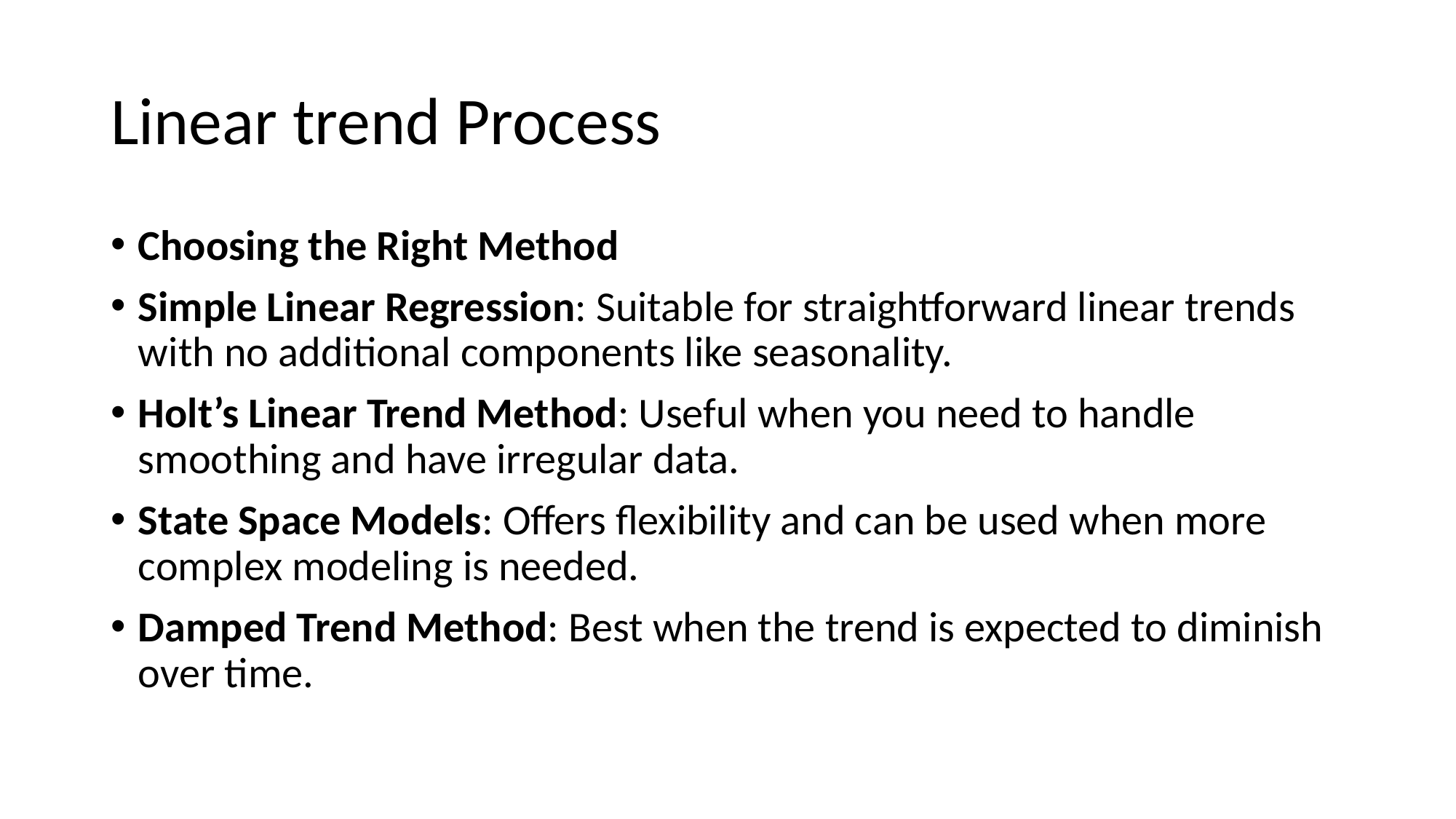

# Linear trend Process
Choosing the Right Method
Simple Linear Regression: Suitable for straightforward linear trends with no additional components like seasonality.
Holt’s Linear Trend Method: Useful when you need to handle smoothing and have irregular data.
State Space Models: Offers flexibility and can be used when more complex modeling is needed.
Damped Trend Method: Best when the trend is expected to diminish over time.